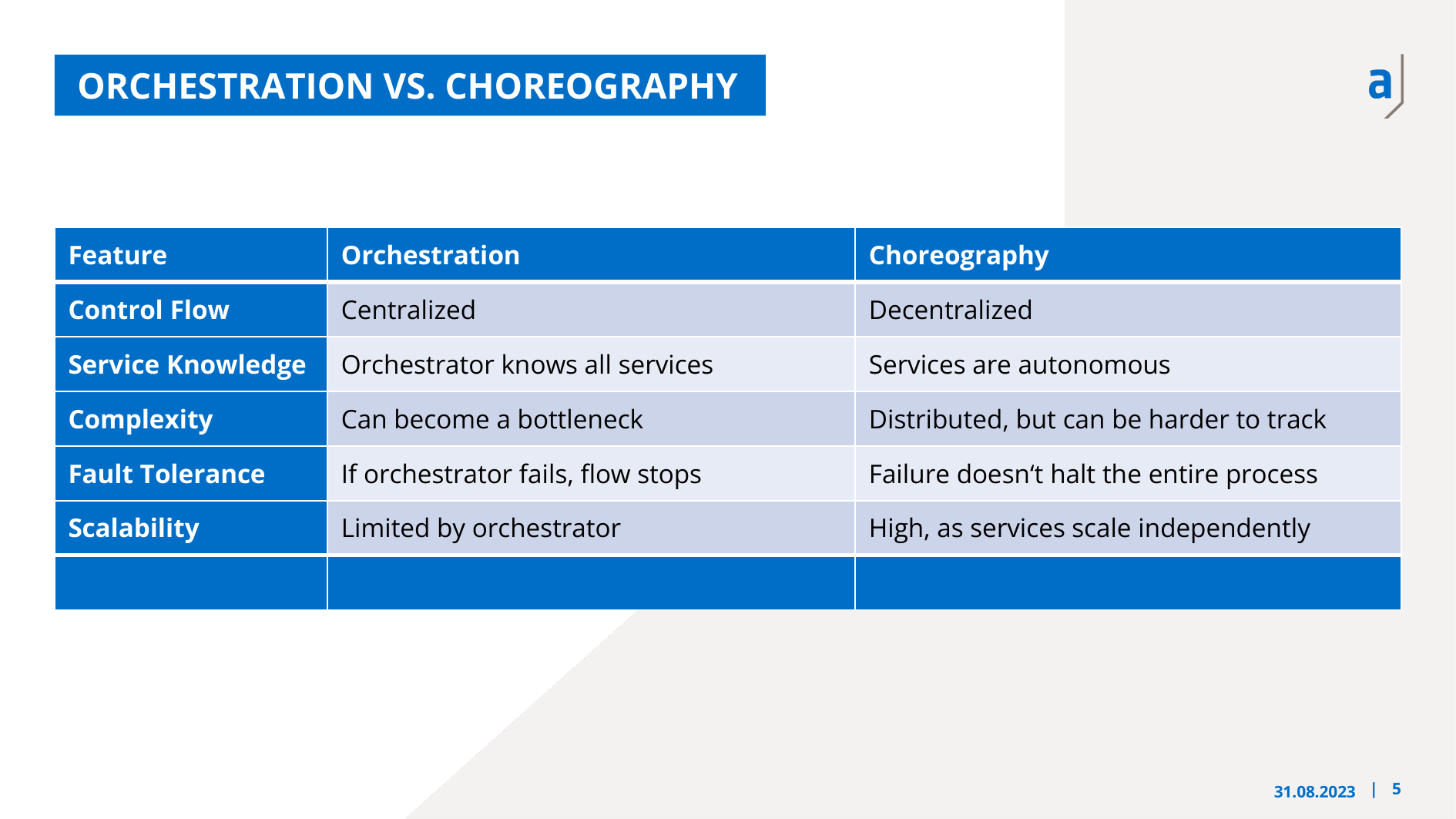

# Orchestration vs. Choreography
| Feature | Orchestration | Choreography |
| --- | --- | --- |
| Control Flow | Centralized | Decentralized |
| Service Knowledge | Orchestrator knows all services | Services are autonomous |
| Complexity | Can become a bottleneck | Distributed, but can be harder to track |
| Fault Tolerance | If orchestrator fails, flow stops | Failure doesn‘t halt the entire process |
| Scalability | Limited by orchestrator | High, as services scale independently |
|  |  |  |
31.08.2023
|	5